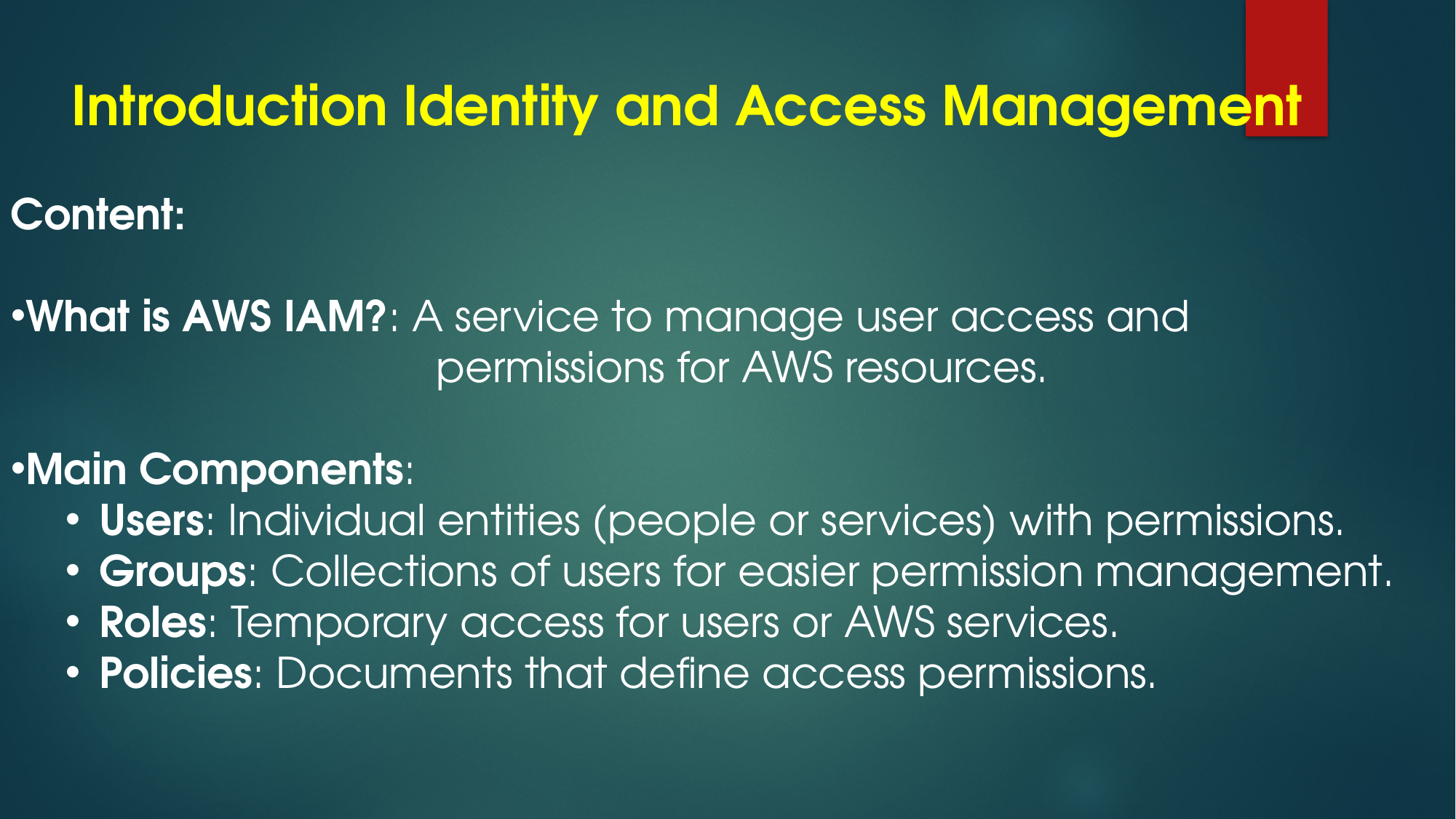

Introduction Identity and Access Management
Content:

What is AWS IAM?: A service to manage user access and
                                    permissions for AWS resources.

Main Components:
Users: Individual entities (people or services) with permissions.
Groups: Collections of users for easier permission management.
Roles: Temporary access for users or AWS services.
Policies: Documents that define access permissions.